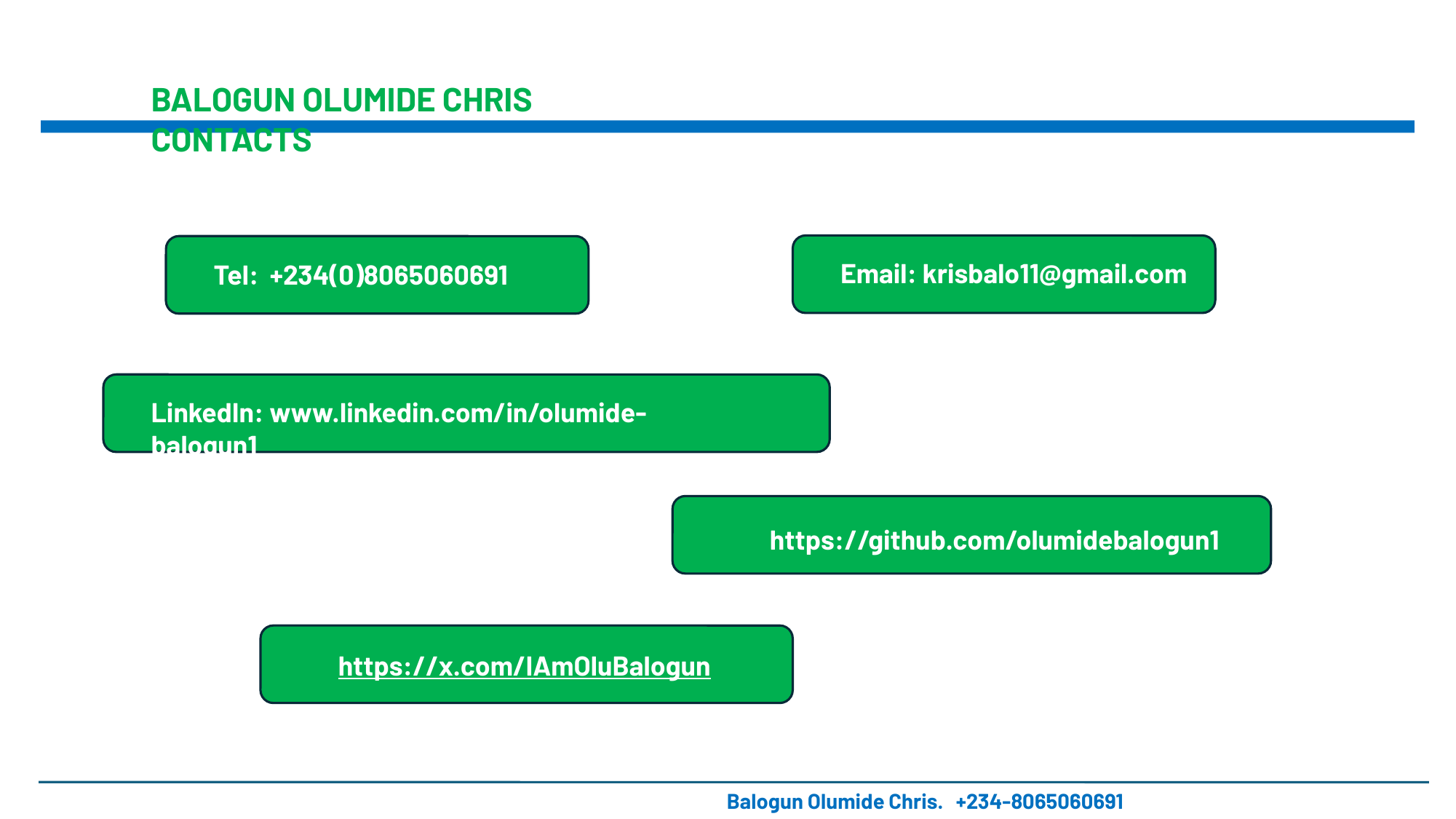

BALOGUN OLUMIDE CHRIS  CONTACTS

Email: krisbalo11@gmail.com
Tel:  +234(0)8065060691

LinkedIn: www.linkedin.com/in/olumide-balogun1

https://github.com/olumidebalogun1

https://x.com/IAmOluBalogun
Balogun Olumide Chris.   +234-8065060691